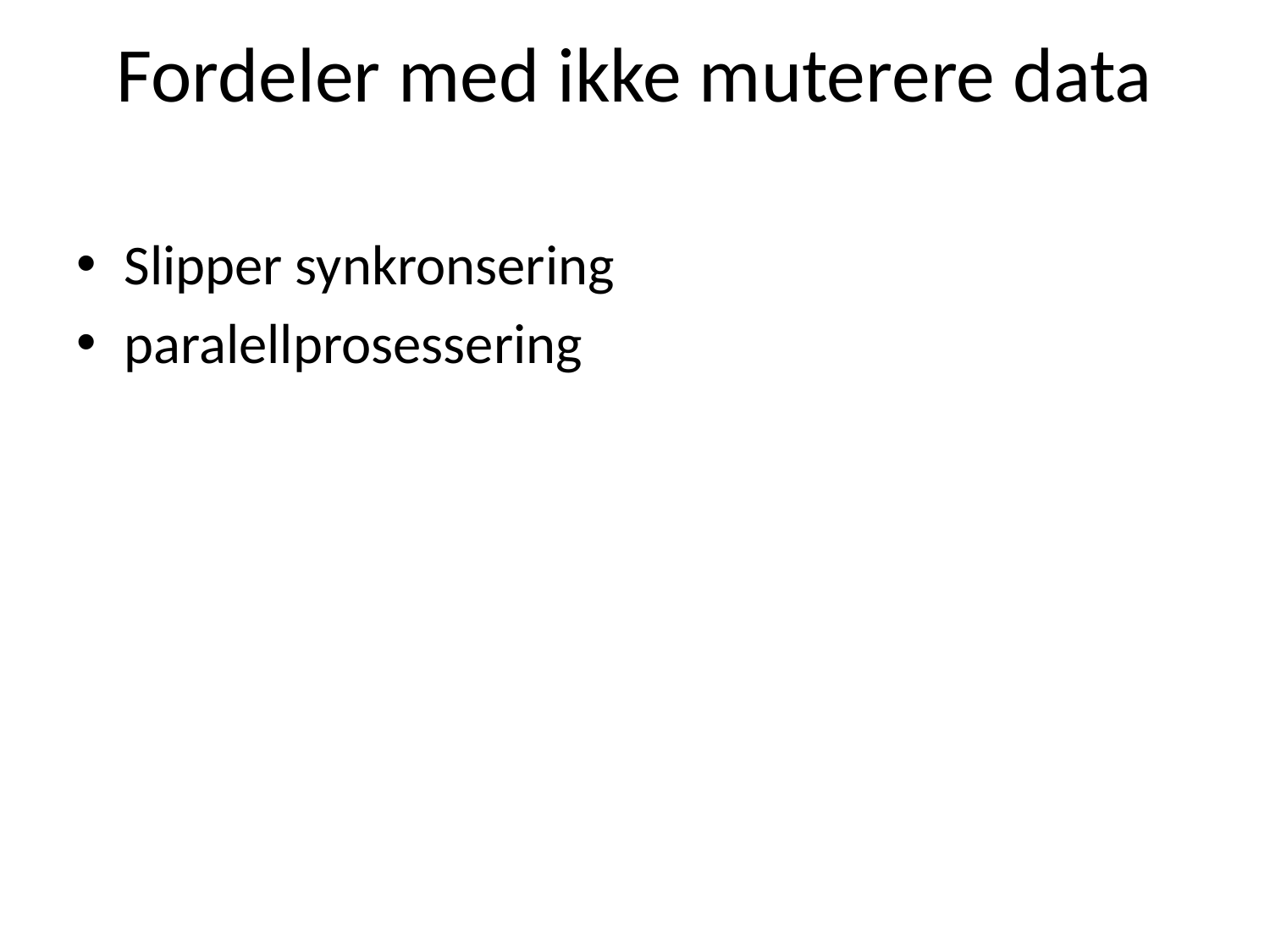

# Fordeler med ikke muterere data
Slipper synkronsering
paralellprosessering